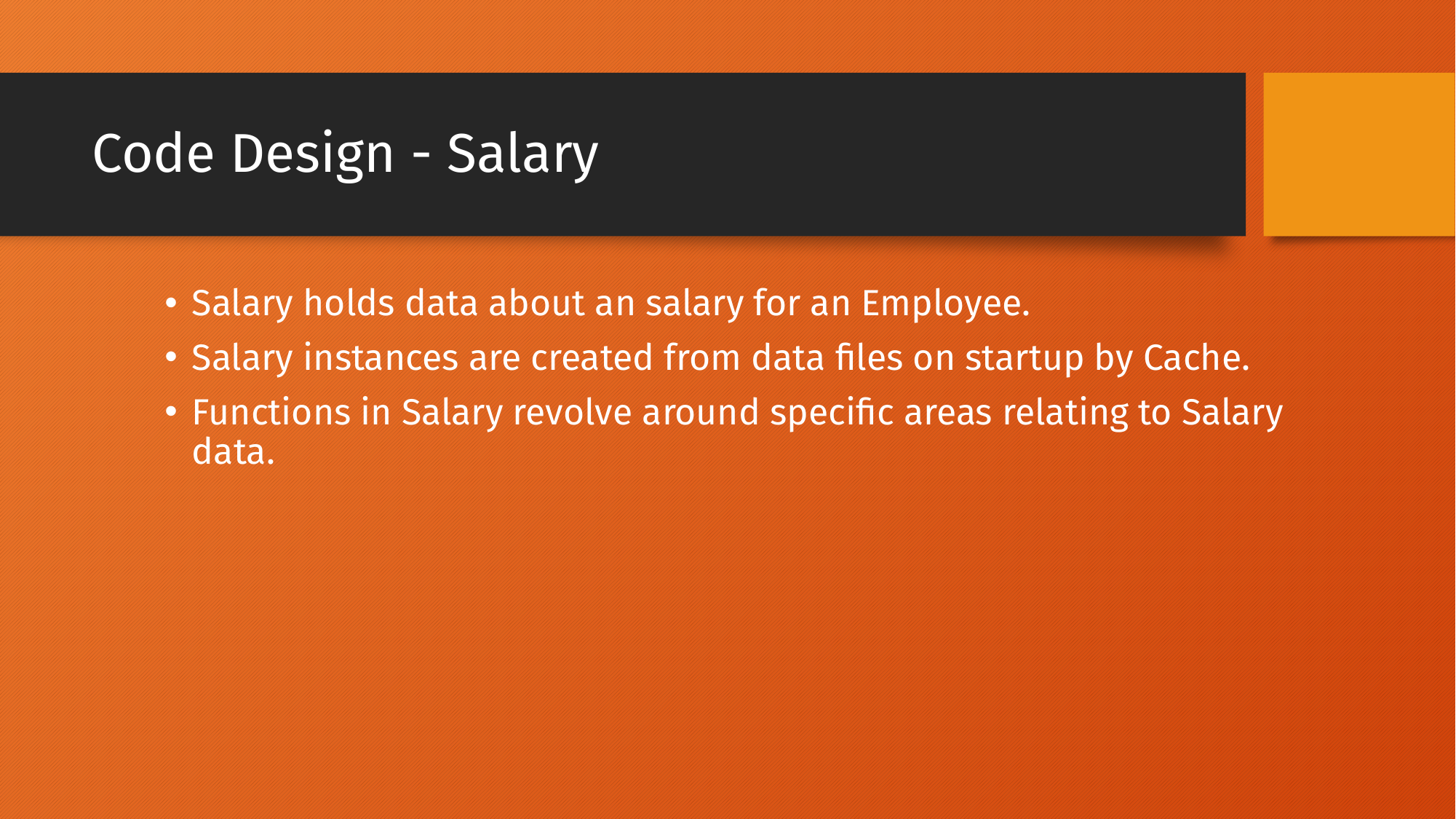

# Code Design - Salary
Salary holds data about an salary for an Employee.
Salary instances are created from data files on startup by Cache.
Functions in Salary revolve around specific areas relating to Salary data.